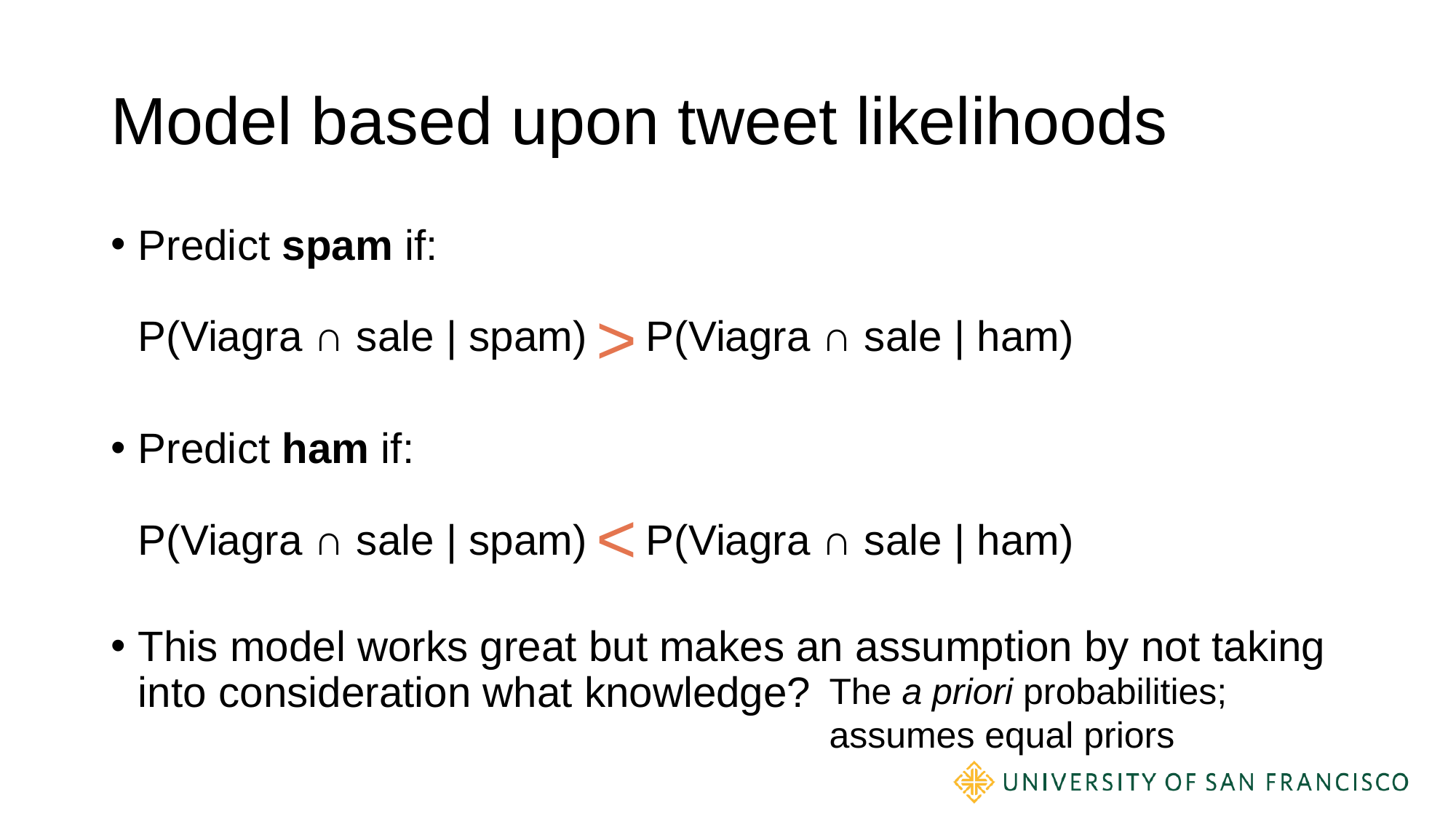

# Model based upon tweet likelihoods
Predict spam if:
P(Viagra ∩ sale | spam)     P(Viagra ∩ sale | ham)
Predict ham if:
P(Viagra ∩ sale | spam)     P(Viagra ∩ sale | ham)
This model works great but makes an assumption by not taking into consideration what knowledge?

>
<
The a priori probabilities;
assumes equal priors